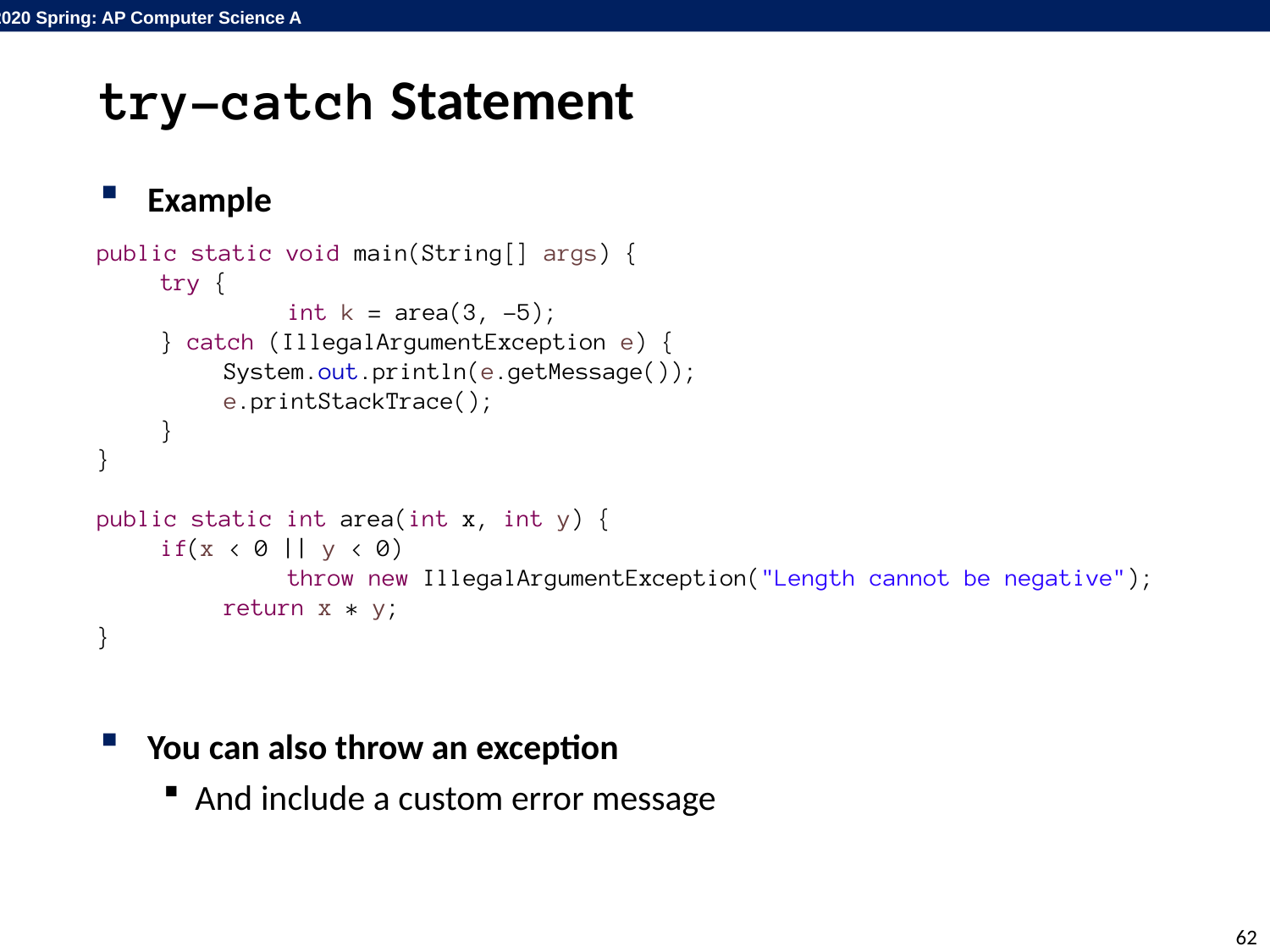

# try-catch Statement
Example

You can also throw an exception
And include a custom error message
public static void main(String[] args) {
try {
	int k = area(3, -5);
} catch (IllegalArgumentException e) {
System.out.println(e.getMessage());
e.printStackTrace();
}
}

public static int area(int x, int y) {
if(x < 0 || y < 0)
	throw new IllegalArgumentException("Length cannot be negative");
	return x * y;
}
62